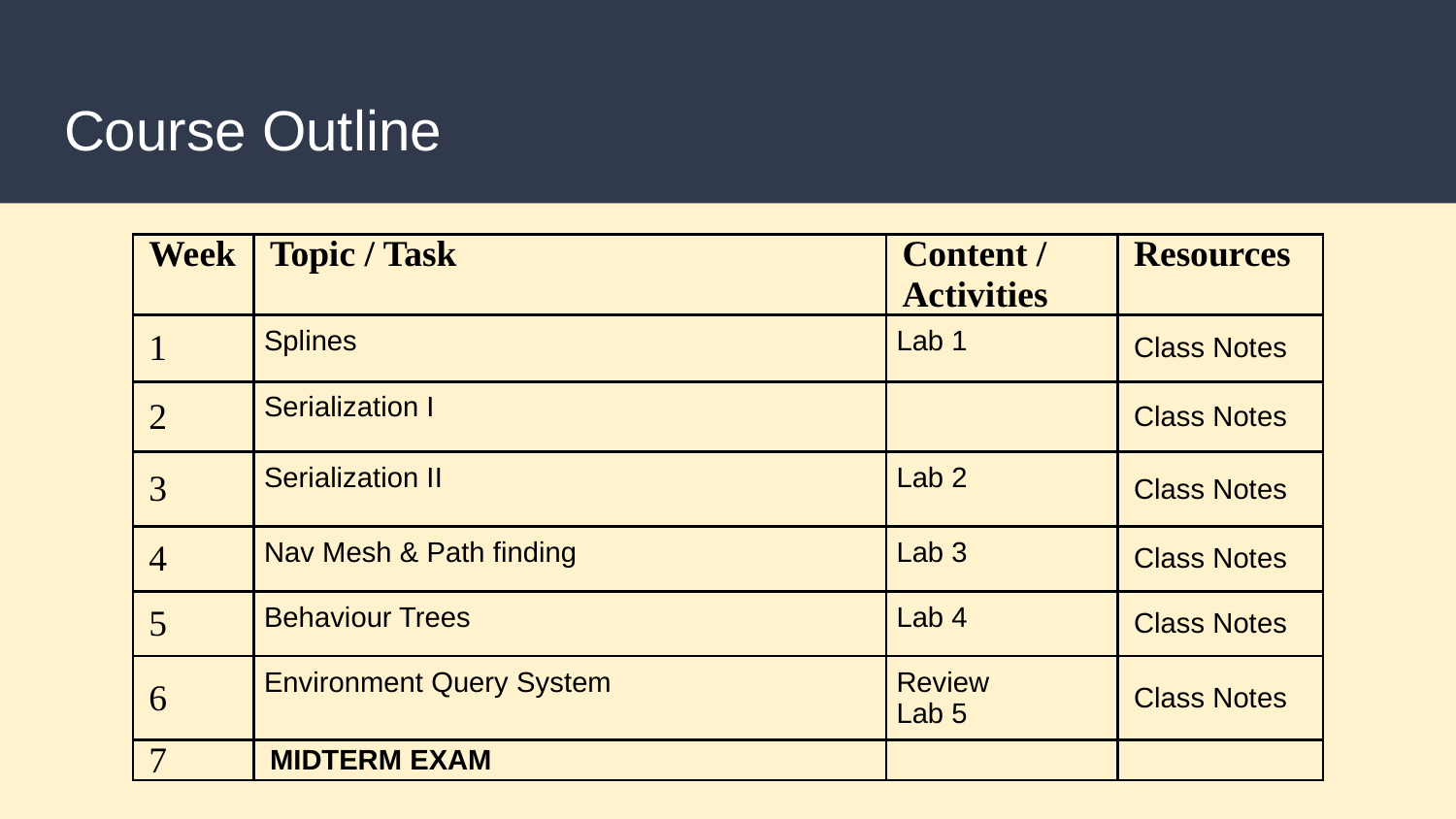

# Course Outline
| Week | Topic / Task | Content / Activities | Resources |
| --- | --- | --- | --- |
| 1 | Splines | Lab 1 | Class Notes |
| 2 | Serialization I |  | Class Notes |
| 3 | Serialization II | Lab 2 | Class Notes |
| 4 | Nav Mesh & Path finding | Lab 3 | Class Notes |
| 5 | Behaviour Trees | Lab 4 | Class Notes |
| 6 | Environment Query System | Review Lab 5 | Class Notes |
| 7 | MIDTERM EXAM |  |  |